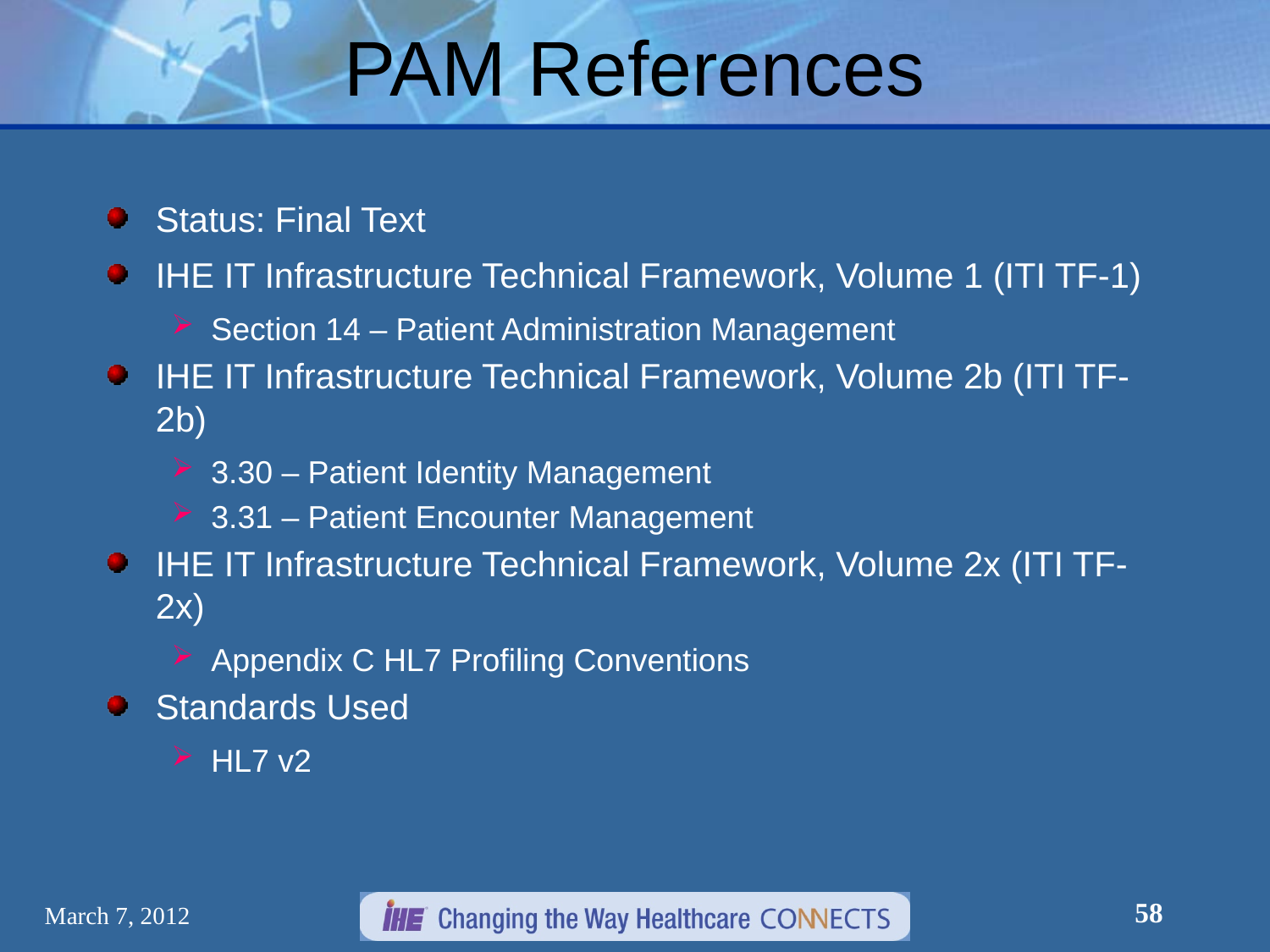

# PAM References
Status: Final Text
IHE IT Infrastructure Technical Framework, Volume 1 (ITI TF-1)
Section 14 – Patient Administration Management
IHE IT Infrastructure Technical Framework, Volume 2b (ITI TF-2b)
3.30 – Patient Identity Management
3.31 – Patient Encounter Management
IHE IT Infrastructure Technical Framework, Volume 2x (ITI TF-2x)
Appendix C HL7 Profiling Conventions
Standards Used
HL7 v2
58
March 7, 2012